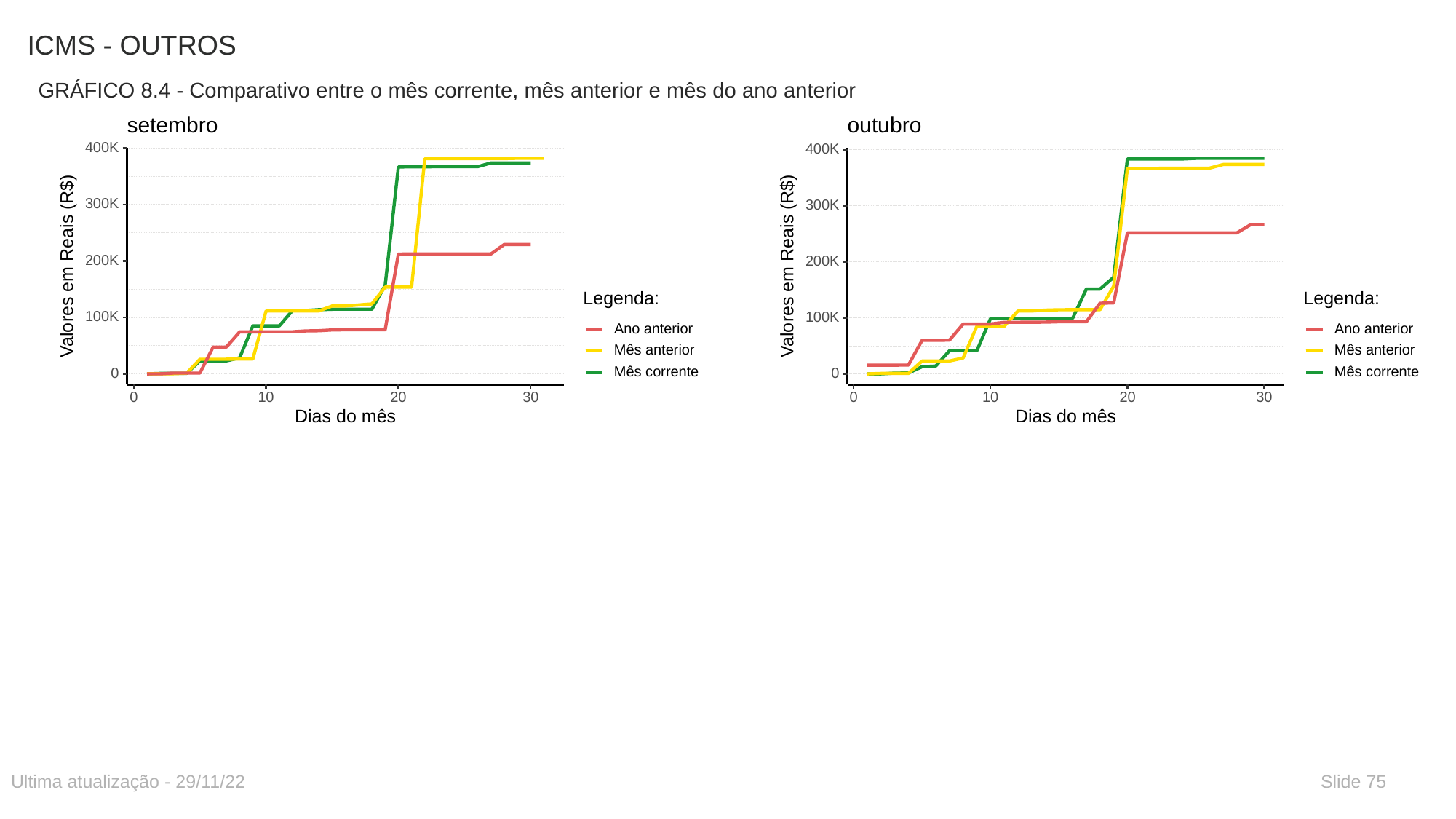

# ICMS - OUTROS
GRÁFICO 8.4 - Comparativo entre o mês corrente, mês anterior e mês do ano anterior

setembro
400K

300K

200K
 Valores em Reais (R$)

Legenda:

100K

Ano anterior

Mês anterior

Mês corrente
0

30
0
10
20
Dias do mês

outubro
400K

300K

200K
 Valores em Reais (R$)

Legenda:

100K

Ano anterior

Mês anterior

Mês corrente
0

30
0
10
20
Dias do mês
Ultima atualização - 29/11/22
Slide 75